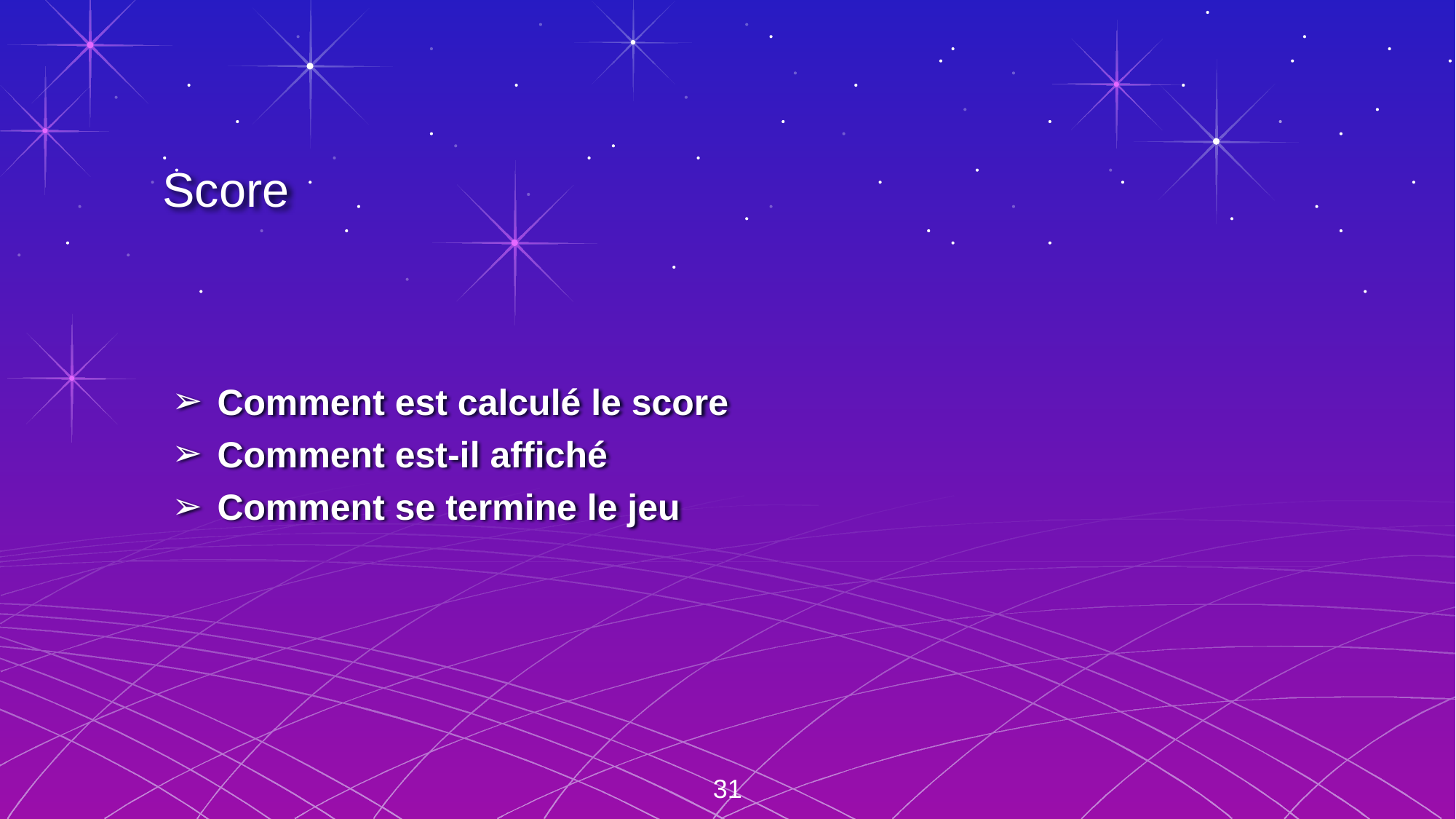

18/06/2021
nom des élèves - nom du jeu
# Score
Comment est calculé le score
Comment est-il affiché
Comment se termine le jeu
31